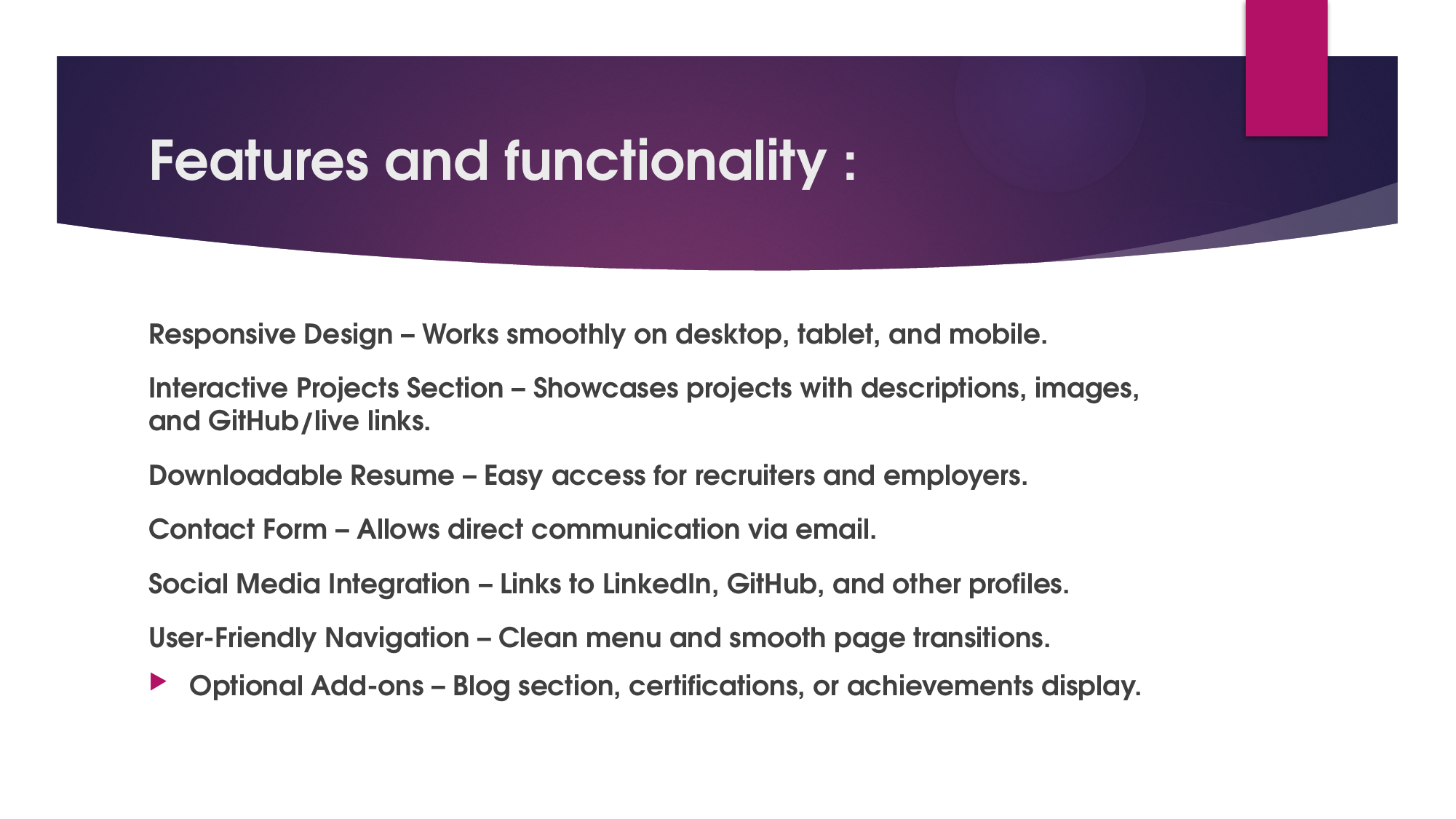

# Features and functionality :
Responsive Design – Works smoothly on desktop, tablet, and mobile.
Interactive Projects Section – Showcases projects with descriptions, images, and GitHub/live links.
Downloadable Resume – Easy access for recruiters and employers.
Contact Form – Allows direct communication via email.
Social Media Integration – Links to LinkedIn, GitHub, and other profiles.
User-Friendly Navigation – Clean menu and smooth page transitions.
Optional Add-ons – Blog section, certifications, or achievements display.